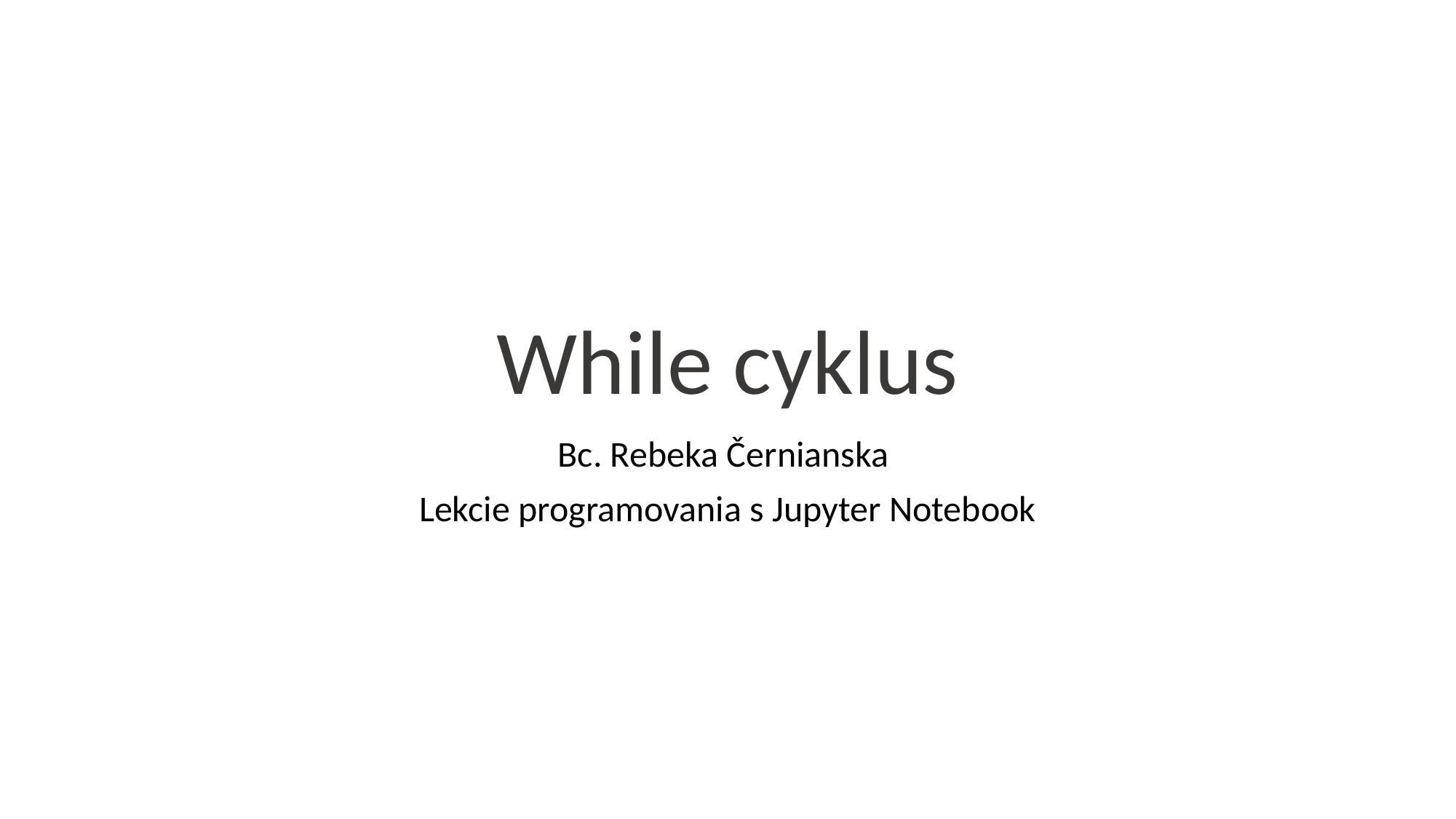

# While cyklus
Bc. Rebeka Černianska
Lekcie programovania s Jupyter Notebook